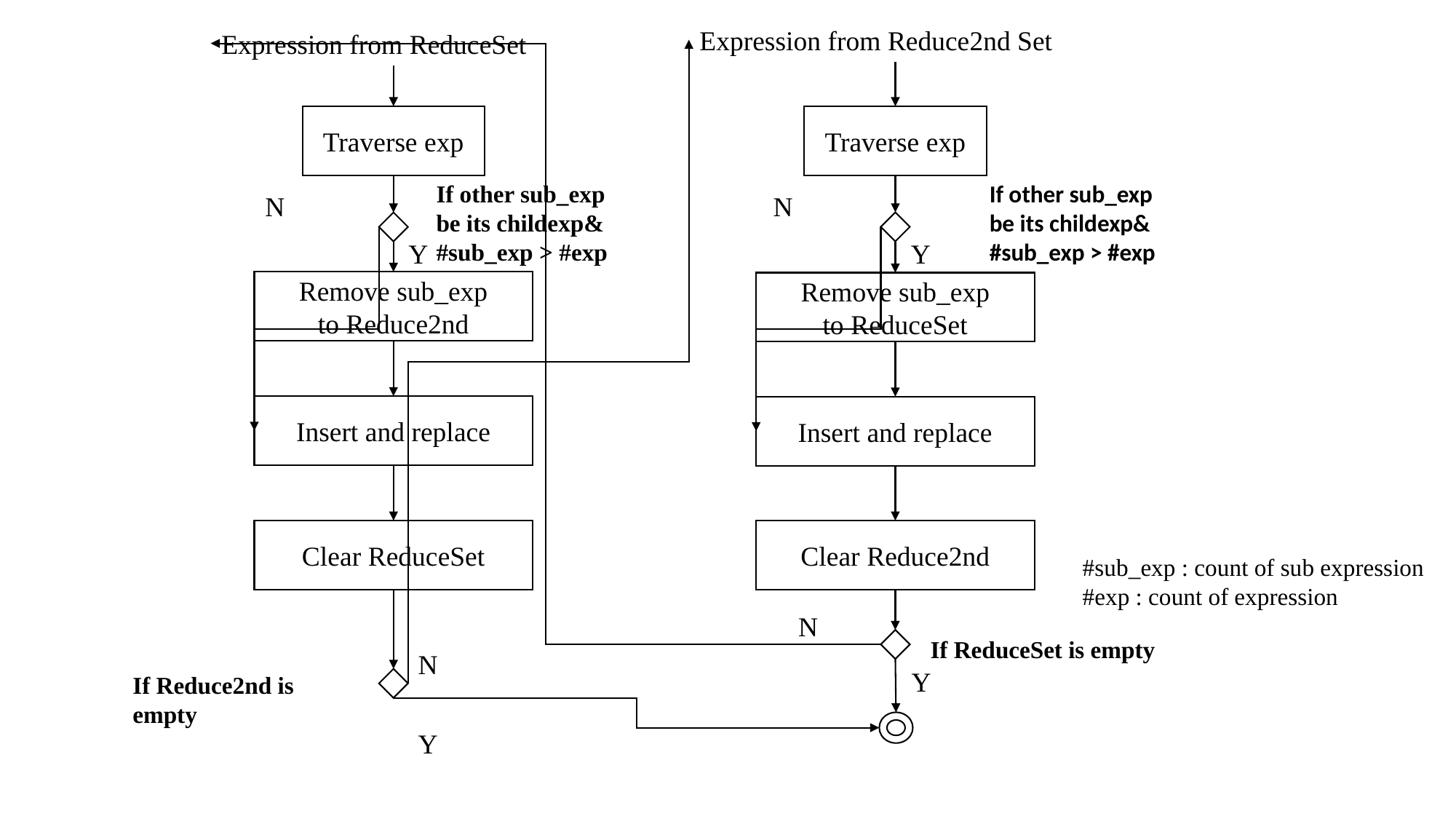

Expression from Reduce2nd Set
Expression from ReduceSet
Traverse exp
Traverse exp
If other sub_exp be its childexp&
#sub_exp > #exp
N
N

Y
Y
Remove sub_exp
to Reduce2nd
Remove sub_exp
to ReduceSet
Insert and replace
Insert and replace
Clear ReduceSet
Clear Reduce2nd
N
If ReduceSet is empty

N
Y
If Reduce2nd is empty

Y
#sub_exp : count of sub expression #exp : count of expression
If other sub_exp be its childexp&
#sub_exp > #exp